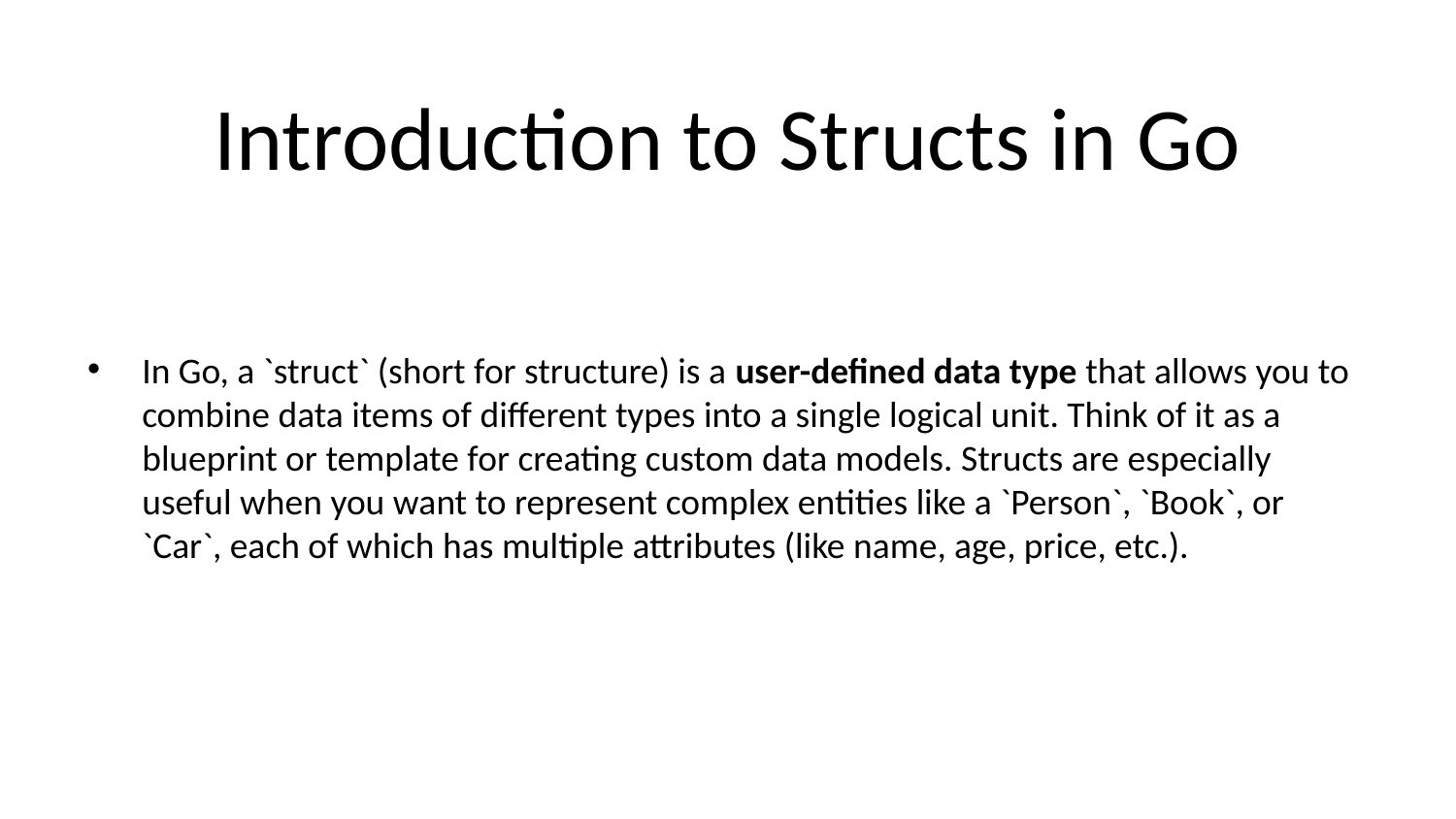

# Introduction to Structs in Go

In Go, a `struct` (short for structure) is a user-defined data type that allows you to combine data items of different types into a single logical unit. Think of it as a blueprint or template for creating custom data models. Structs are especially useful when you want to represent complex entities like a `Person`, `Book`, or `Car`, each of which has multiple attributes (like name, age, price, etc.).